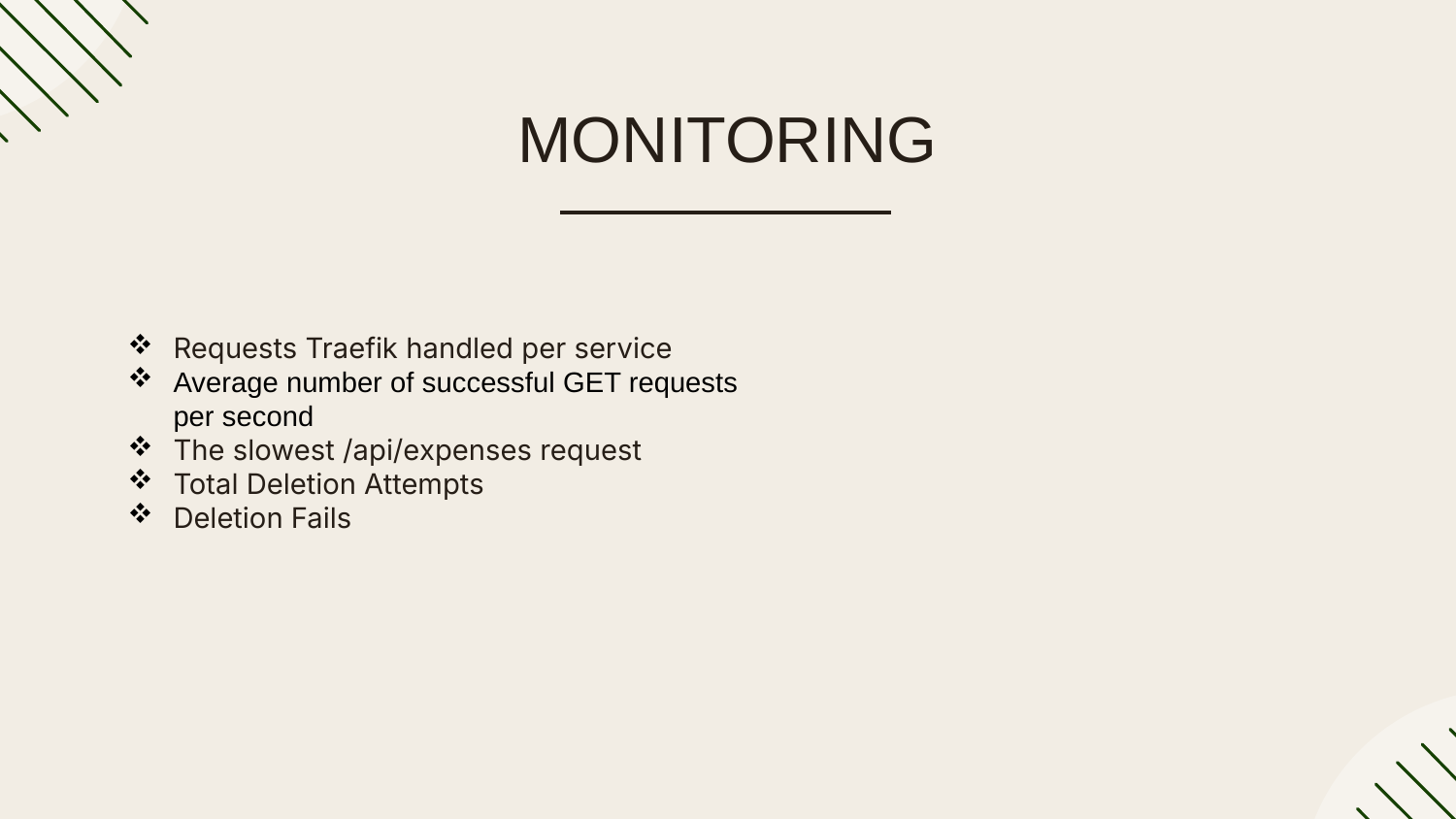

# MONITORING

Requests Traefik handled per service
Average number of successful GET requests per second
The slowest /api/expenses request
Total Deletion Attempts
Deletion Fails